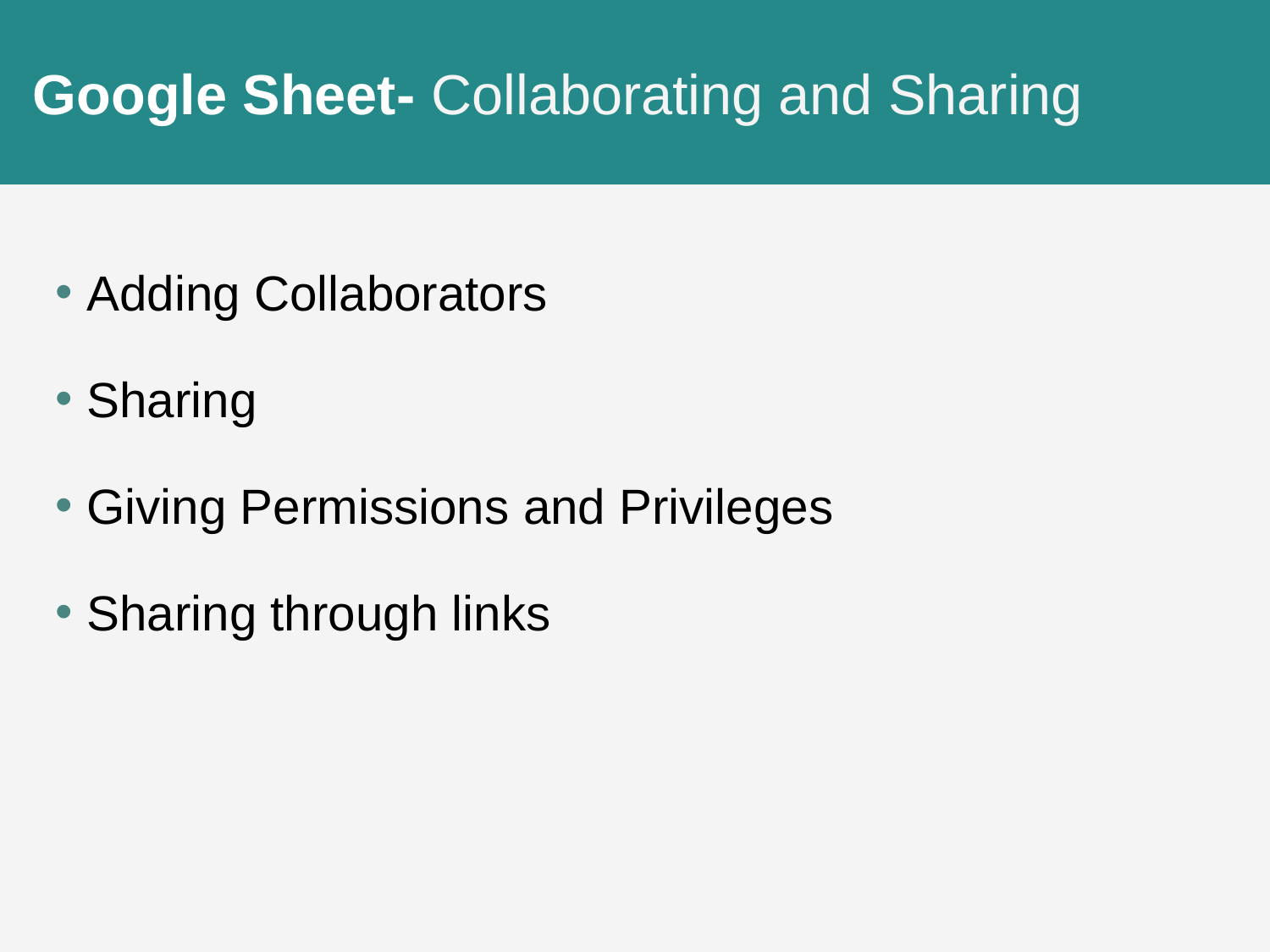

# Google Sheet- Collaborating and Sharing
Adding Collaborators
Sharing
Giving Permissions and Privileges
Sharing through links